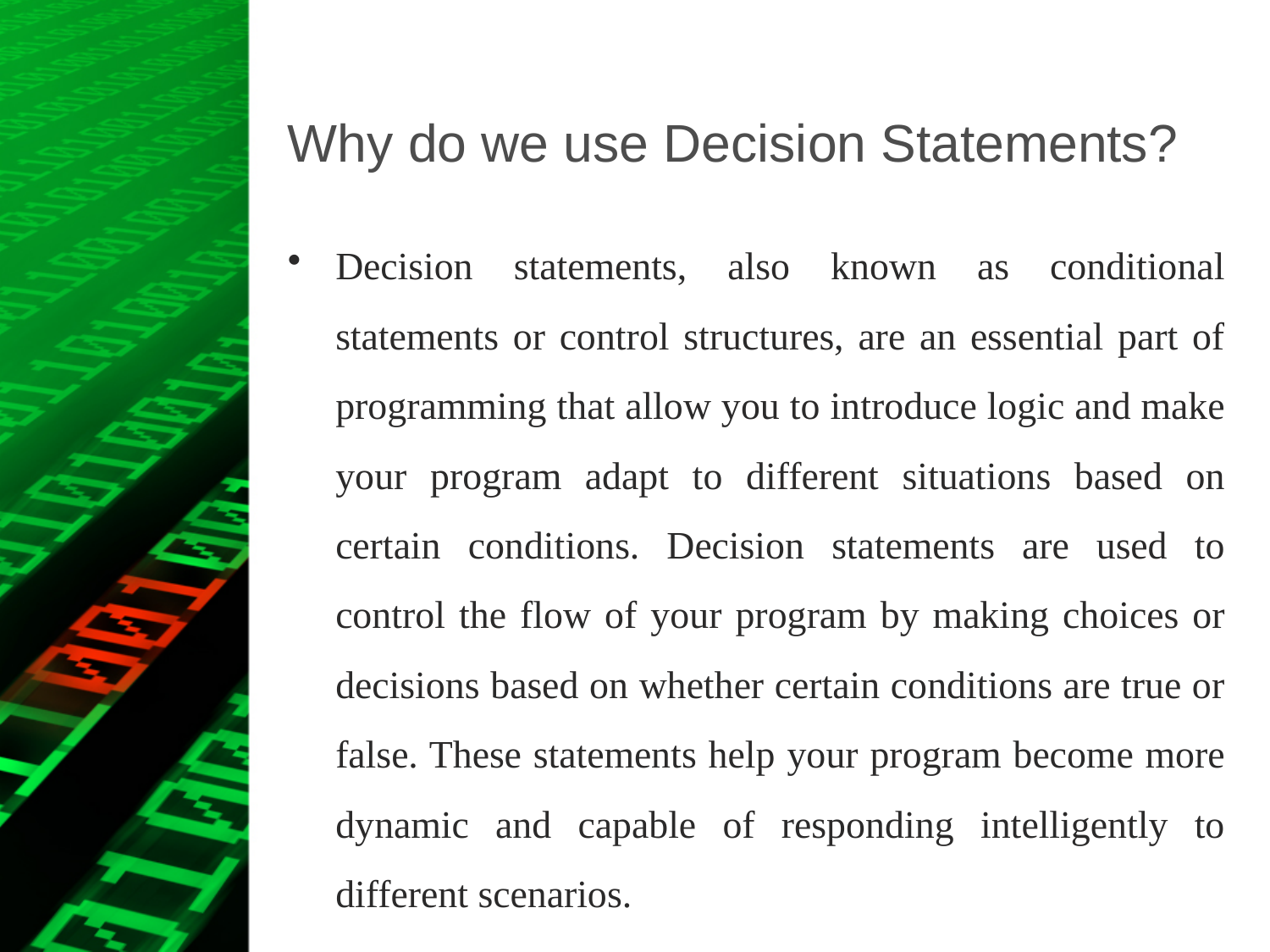

# Why do we use Decision Statements?
Decision statements, also known as conditional statements or control structures, are an essential part of programming that allow you to introduce logic and make your program adapt to different situations based on certain conditions. Decision statements are used to control the flow of your program by making choices or decisions based on whether certain conditions are true or false. These statements help your program become more dynamic and capable of responding intelligently to different scenarios.